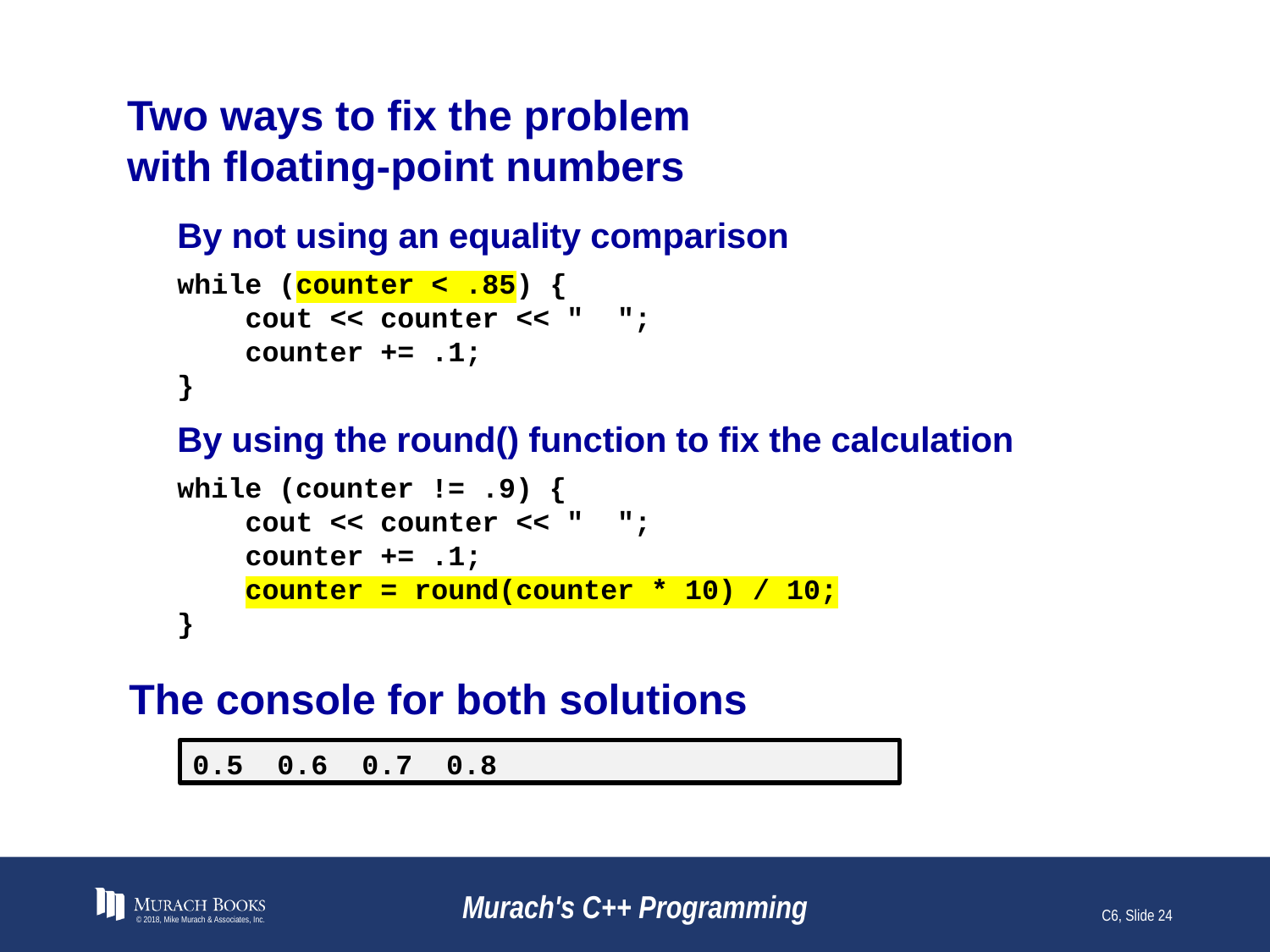

# Two ways to fix the problem with floating-point numbers
By not using an equality comparison
while (counter < .85) {
    cout << counter << "  ";
    counter += .1;
}
By using the round() function to fix the calculation
while (counter != .9) {
    cout << counter << "  ";
    counter += .1;
    counter = round(counter * 10) / 10;
}

The console for both solutions

0.5  0.6  0.7  0.8
© 2018, Mike Murach & Associates, Inc.
Murach's C++ Programming

C6, Slide 24